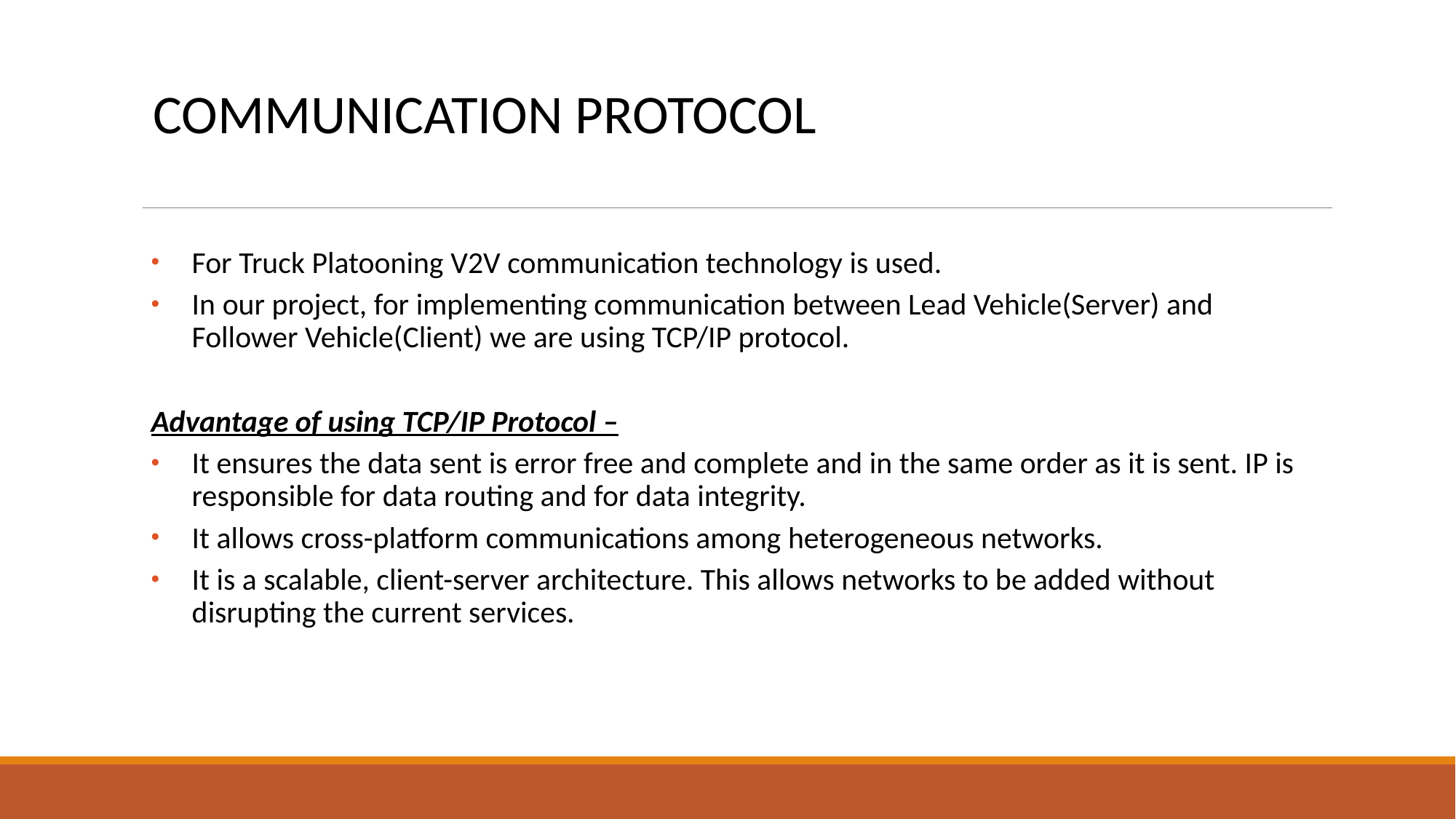

COMMUNICATION PROTOCOL
For Truck Platooning V2V communication technology is used.
In our project, for implementing communication between Lead Vehicle(Server) and Follower Vehicle(Client) we are using TCP/IP protocol.

Advantage of using TCP/IP Protocol –
It ensures the data sent is error free and complete and in the same order as it is sent. IP is responsible for data routing and for data integrity.
It allows cross-platform communications among heterogeneous networks.
It is a scalable, client-server architecture. This allows networks to be added without disrupting the current services.